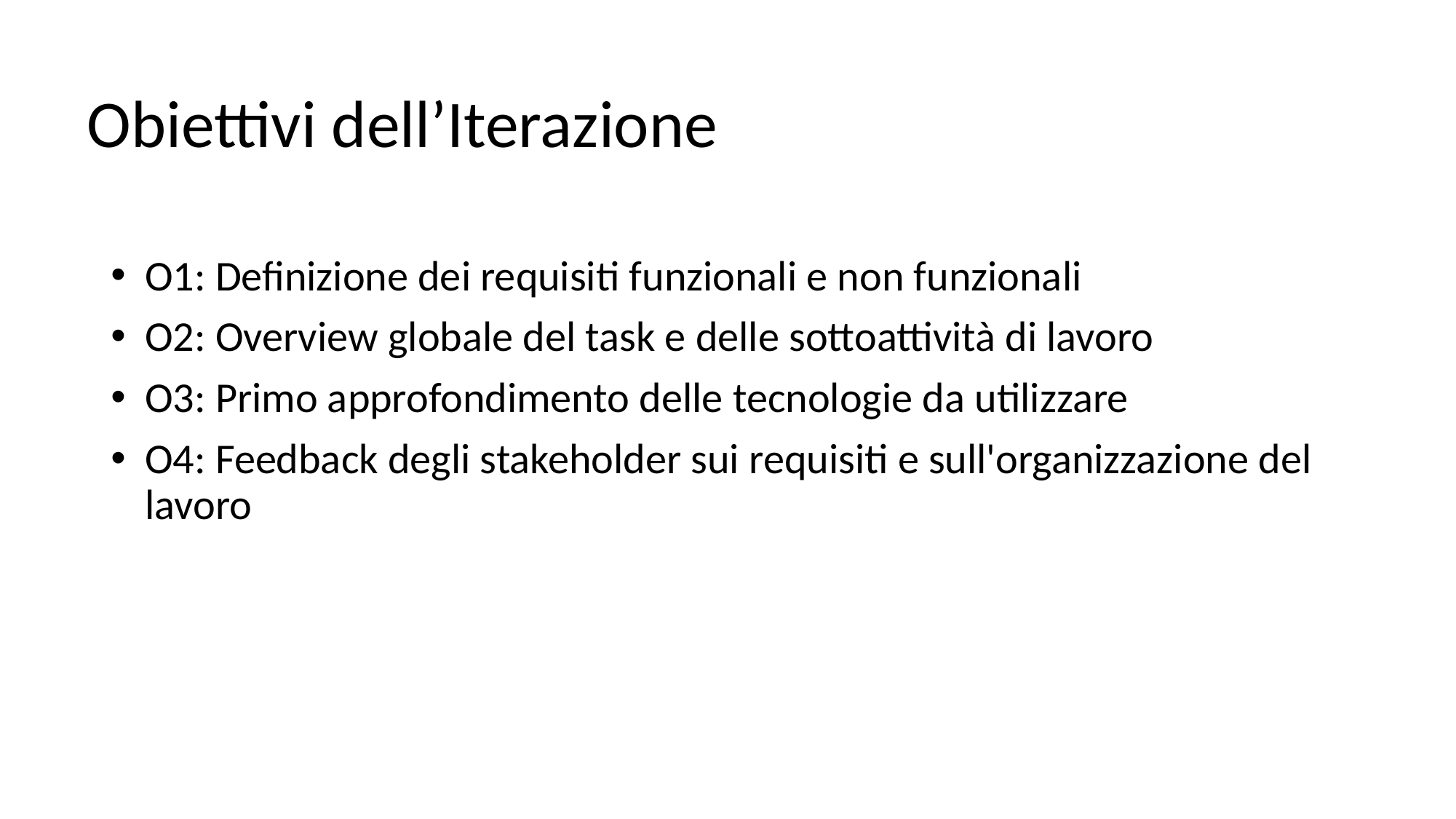

# Obiettivi dell’Iterazione
O1: Definizione dei requisiti funzionali e non funzionali
O2: Overview globale del task e delle sottoattività di lavoro
O3: Primo approfondimento delle tecnologie da utilizzare
O4: Feedback degli stakeholder sui requisiti e sull'organizzazione del lavoro